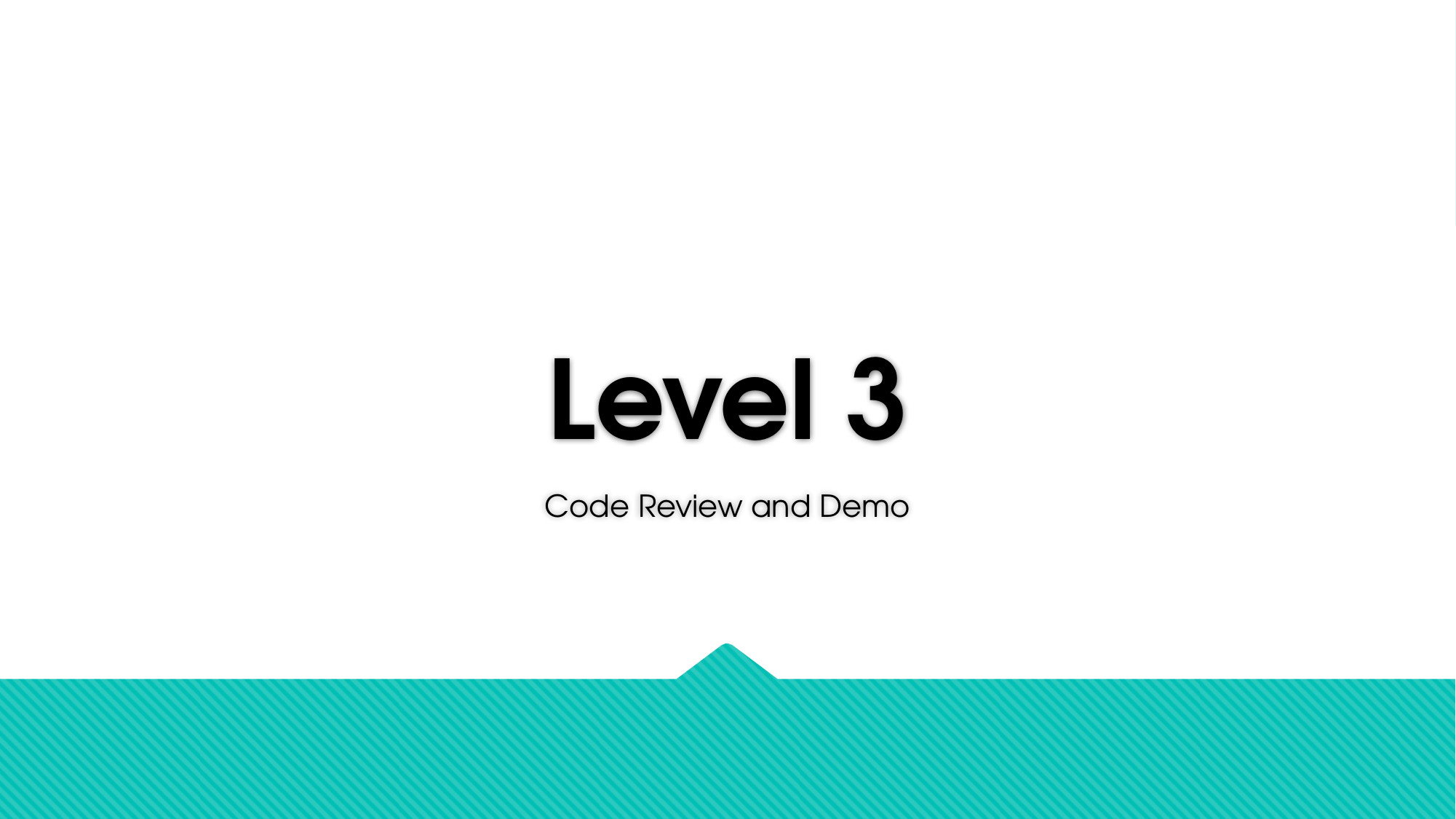

# Level 3
Code Review and Demo